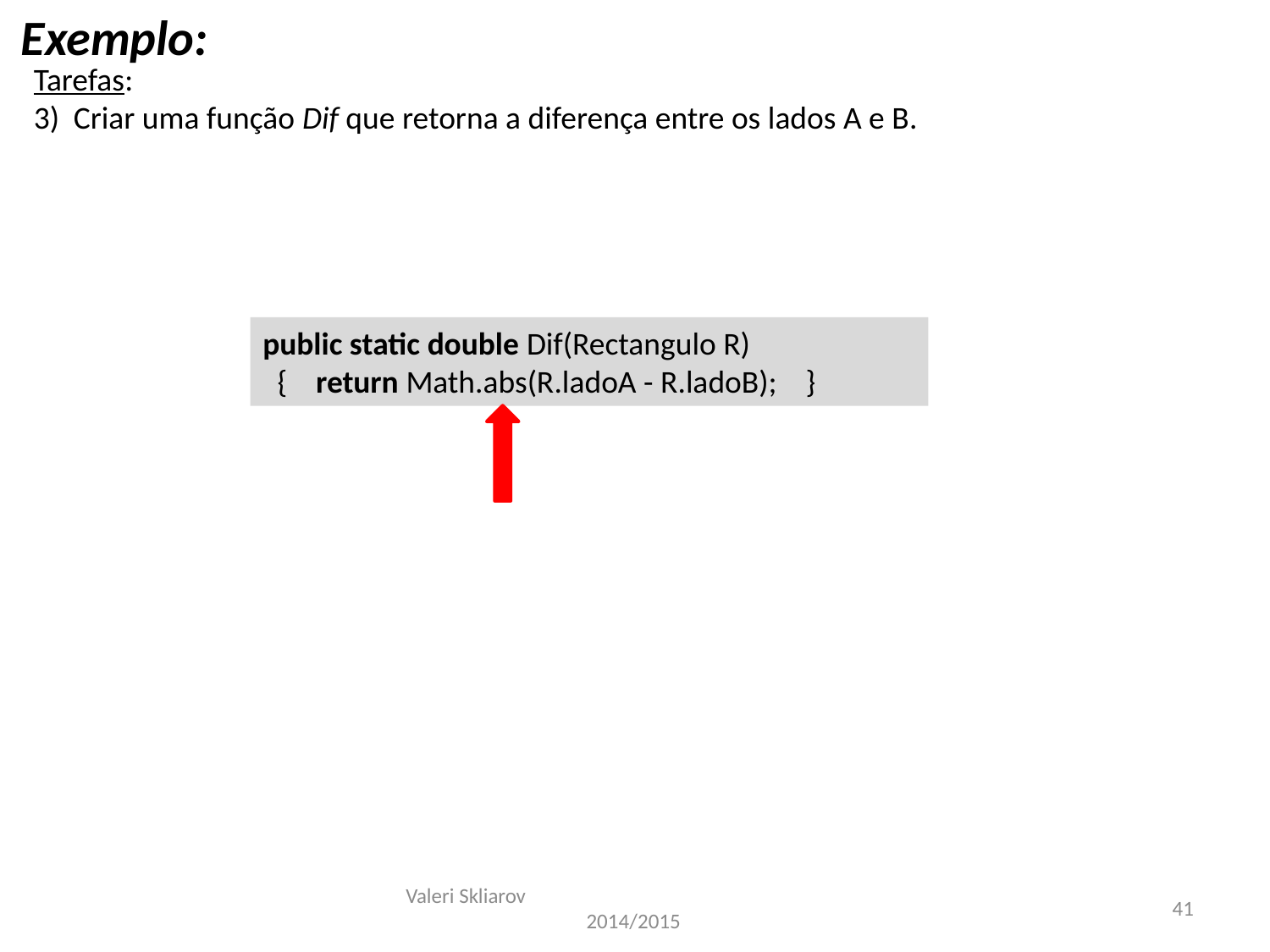

Exemplo:
Tarefas:
3)  Criar uma função Dif que retorna a diferença entre os lados A e B.
public static double Dif(Rectangulo R)
  {    return Math.abs(R.ladoA - R.ladoB);    }

Valeri Skliarov                                                                      2014/2015
41